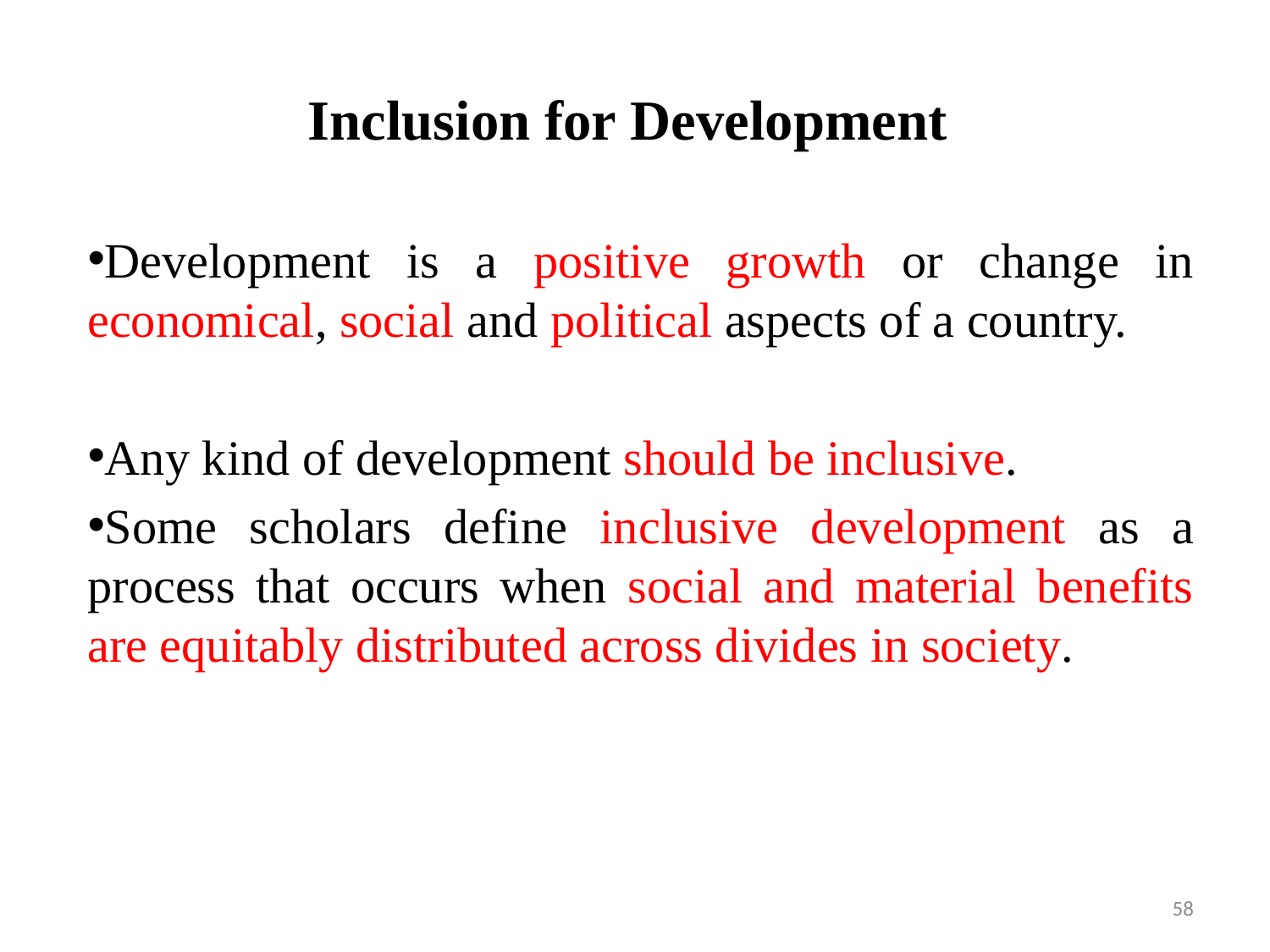

# Inclusion for Development
Development is a positive growth or change in economical, social and political aspects of a country.

Any kind of development should be inclusive.
Some scholars define inclusive development as a process that occurs when social and material benefits are equitably distributed across divides in society.
58